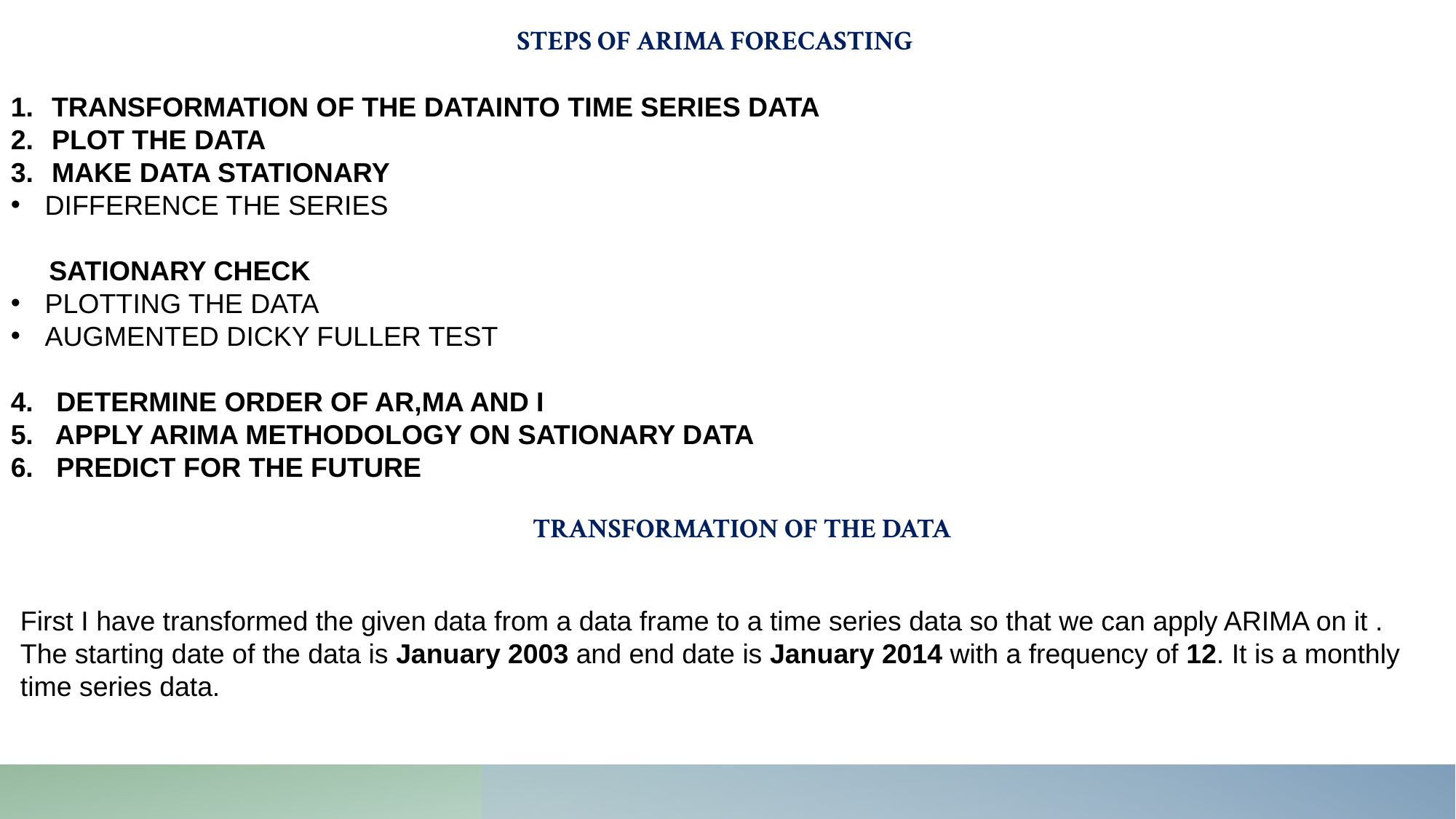

STEPS OF ARIMA FORECASTING
TRANSFORMATION OF THE DATAINTO TIME SERIES DATA
PLOT THE DATA
MAKE DATA STATIONARY
DIFFERENCE THE SERIES

     SATIONARY CHECK
PLOTTING THE DATA
AUGMENTED DICKY FULLER TEST

4.   DETERMINE ORDER OF AR,MA AND I
5.   APPLY ARIMA METHODOLOGY ON SATIONARY DATA
6.   PREDICT FOR THE FUTURE
TRANSFORMATION OF THE DATA
First I have transformed the given data from a data frame to a time series data so that we can apply ARIMA on it . The starting date of the data is January 2003 and end date is January 2014 with a frequency of 12. It is a monthly time series data.